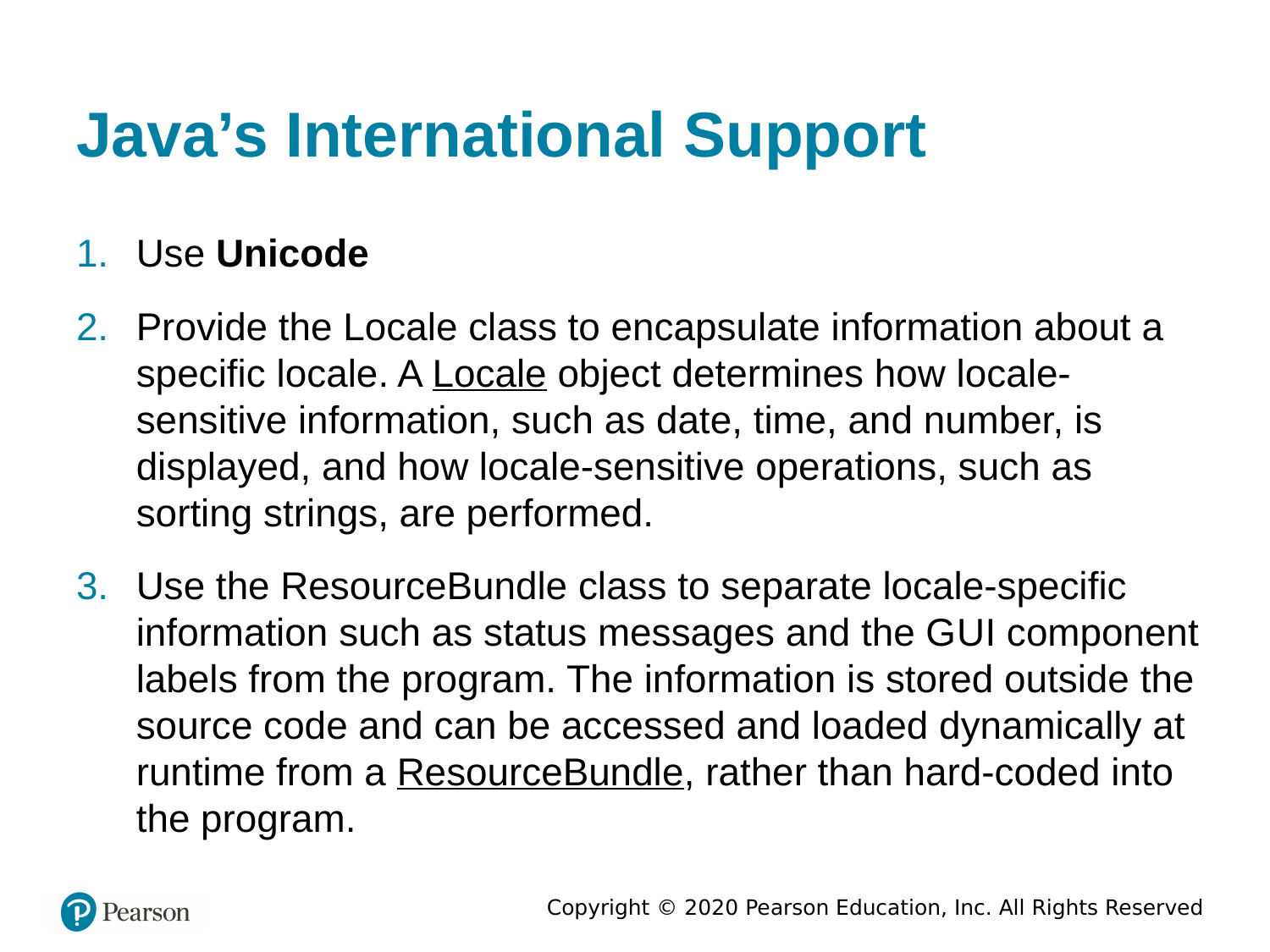

# Java’s International Support
Use Unicode
Provide the Locale class to encapsulate information about a specific locale. A Locale object determines how locale-sensitive information, such as date, time, and number, is displayed, and how locale-sensitive operations, such as sorting strings, are performed.
Use the ResourceBundle class to separate locale-specific information such as status messages and the G U I component labels from the program. The information is stored outside the source code and can be accessed and loaded dynamically at runtime from a ResourceBundle, rather than hard-coded into the program.